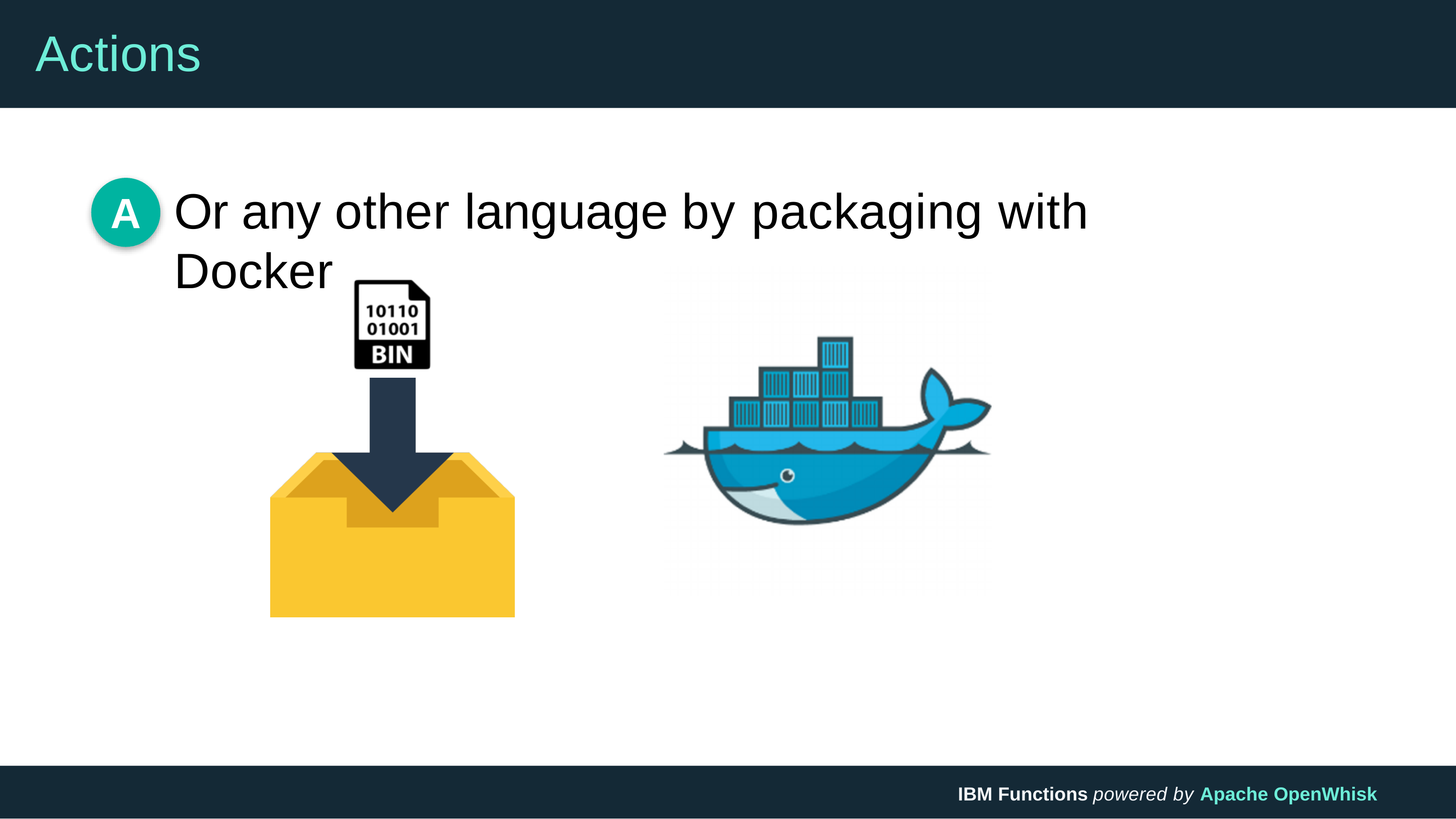

# Actions

Or any other language by packaging with Docker

A

IBM Functions powered by Apache OpenWhisk